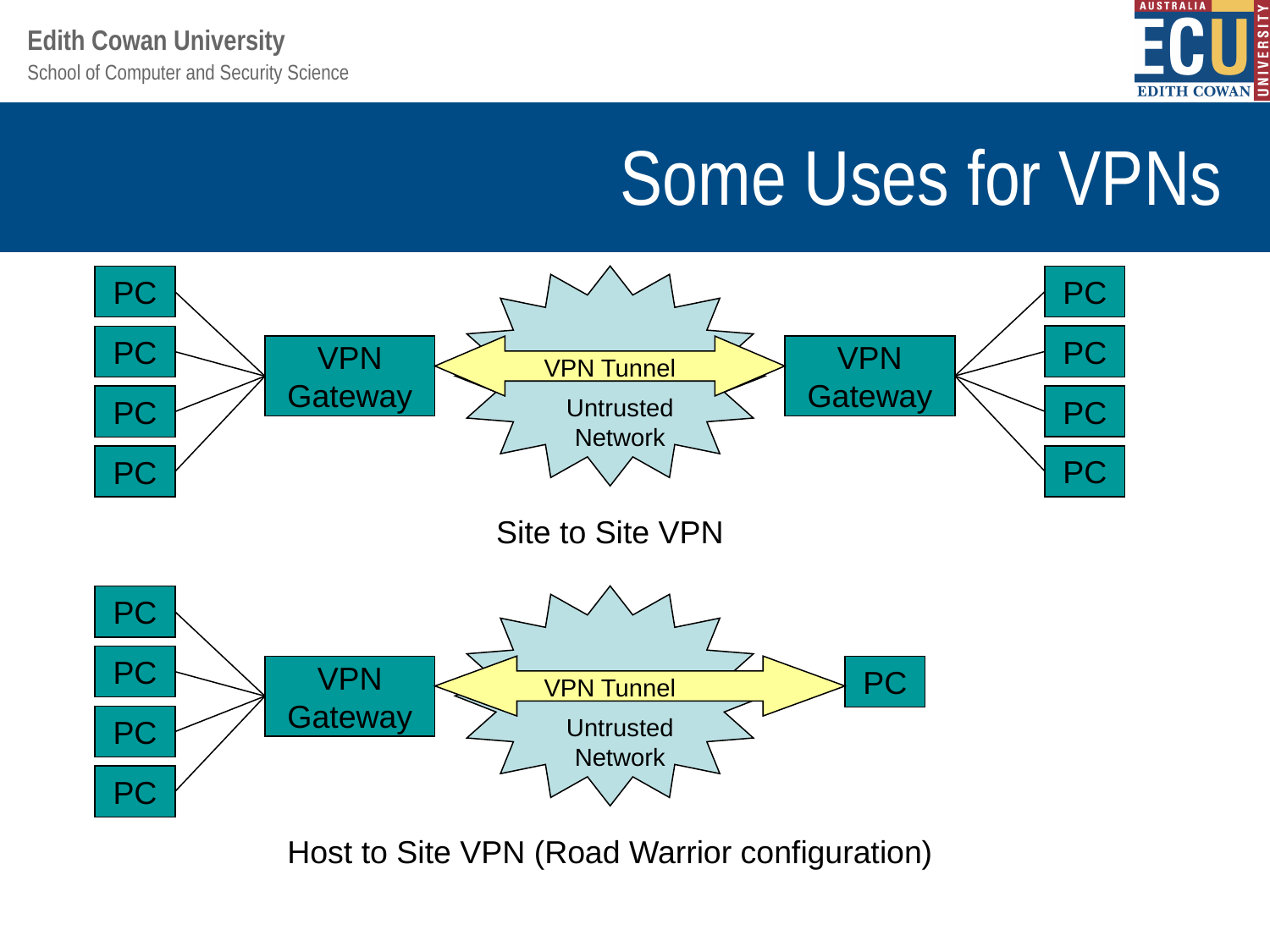

# Some Uses for VPNs

PC
PC
VPN Gateway
PC
PC
PC
PC
VPN Gateway
PC
PC

VPN Tunnel
Untrusted Network
Site to Site VPN

PC
PC
VPN Gateway
PC
PC

PC
VPN Tunnel
Untrusted Network
Host to Site VPN (Road Warrior configuration)